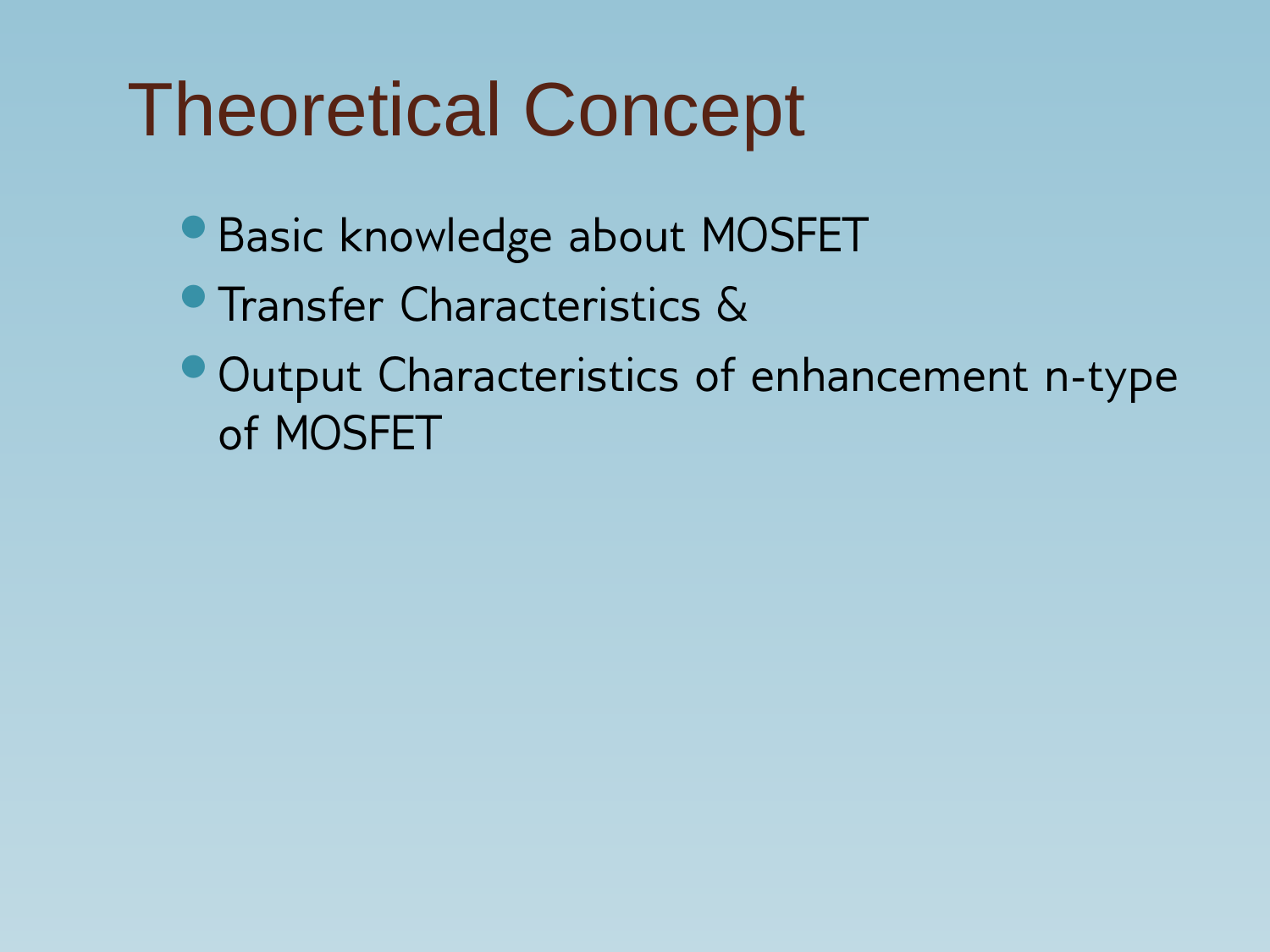

# Theoretical Concept
Basic knowledge about MOSFET
Transfer Characteristics &
Output Characteristics of enhancement n-type of MOSFET